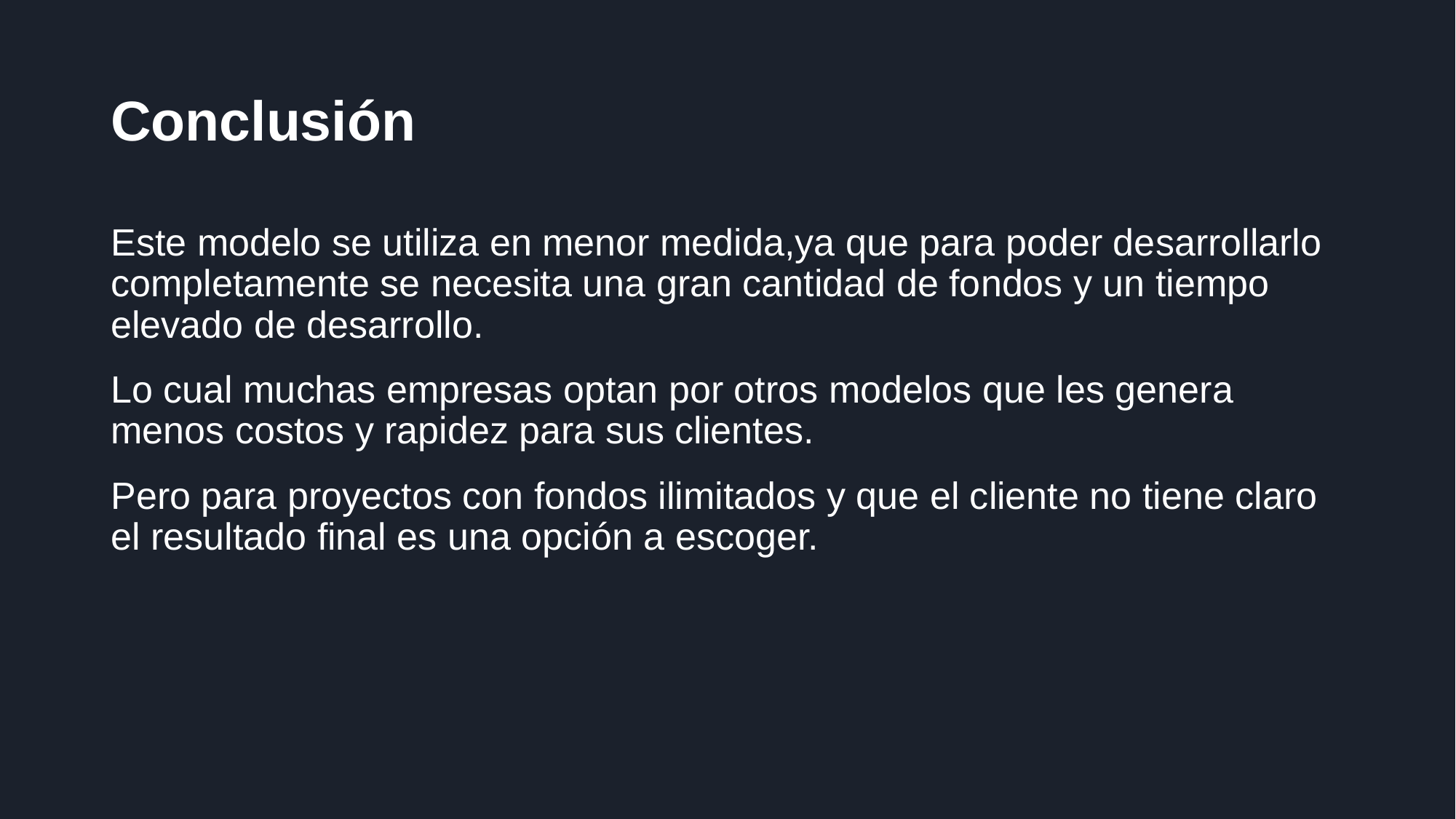

# Conclusión
Este modelo se utiliza en menor medida,ya que para poder desarrollarlo completamente se necesita una gran cantidad de fondos y un tiempo elevado de desarrollo.
Lo cual muchas empresas optan por otros modelos que les genera menos costos y rapidez para sus clientes.
Pero para proyectos con fondos ilimitados y que el cliente no tiene claro el resultado final es una opción a escoger.